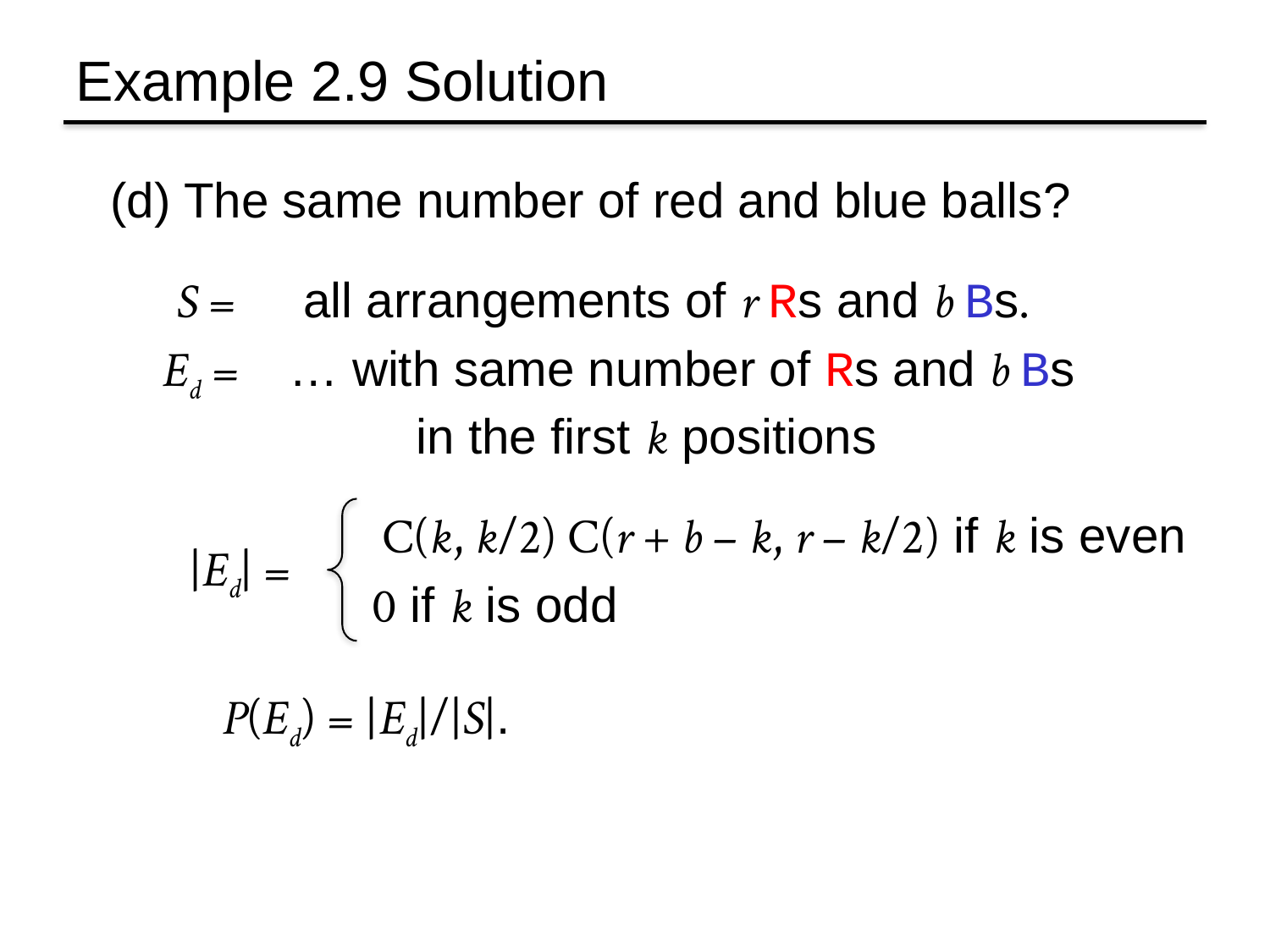

# Example 2.9 Solution
(d) The same number of red and blue balls?
S = 	all arrangements of r Rs and b Bs.
Ed = 	… with same number of Rs and b Bs
		in the first k positions
C(k, k/2) C(r + b – k, r – k/2) if k is even

|Ed| =
0 if k is odd
P(Ed) = |Ed|/|S|.